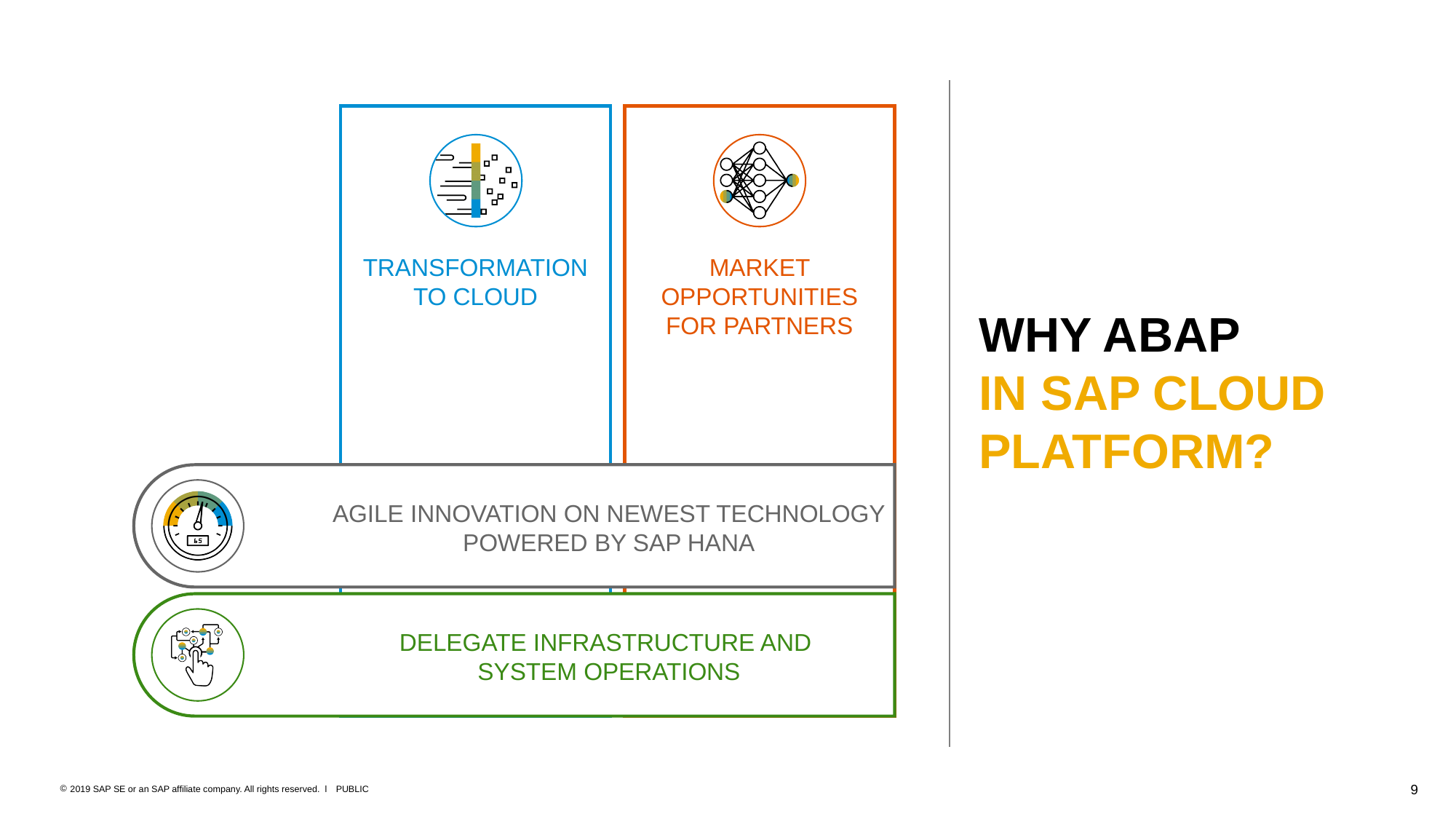

TRANSFORMATION TO CLOUD
MARKET OPPORTUNITIES
FOR PARTNERS

AGILE INNOVATION ON NEWEST TECHNOLOGY POWERED BY SAP HANA
DELEGATE INFRASTRUCTURE AND
SYSTEM OPERATIONS
# WHY ABAP IN SAP CLOUD PLATFORM?